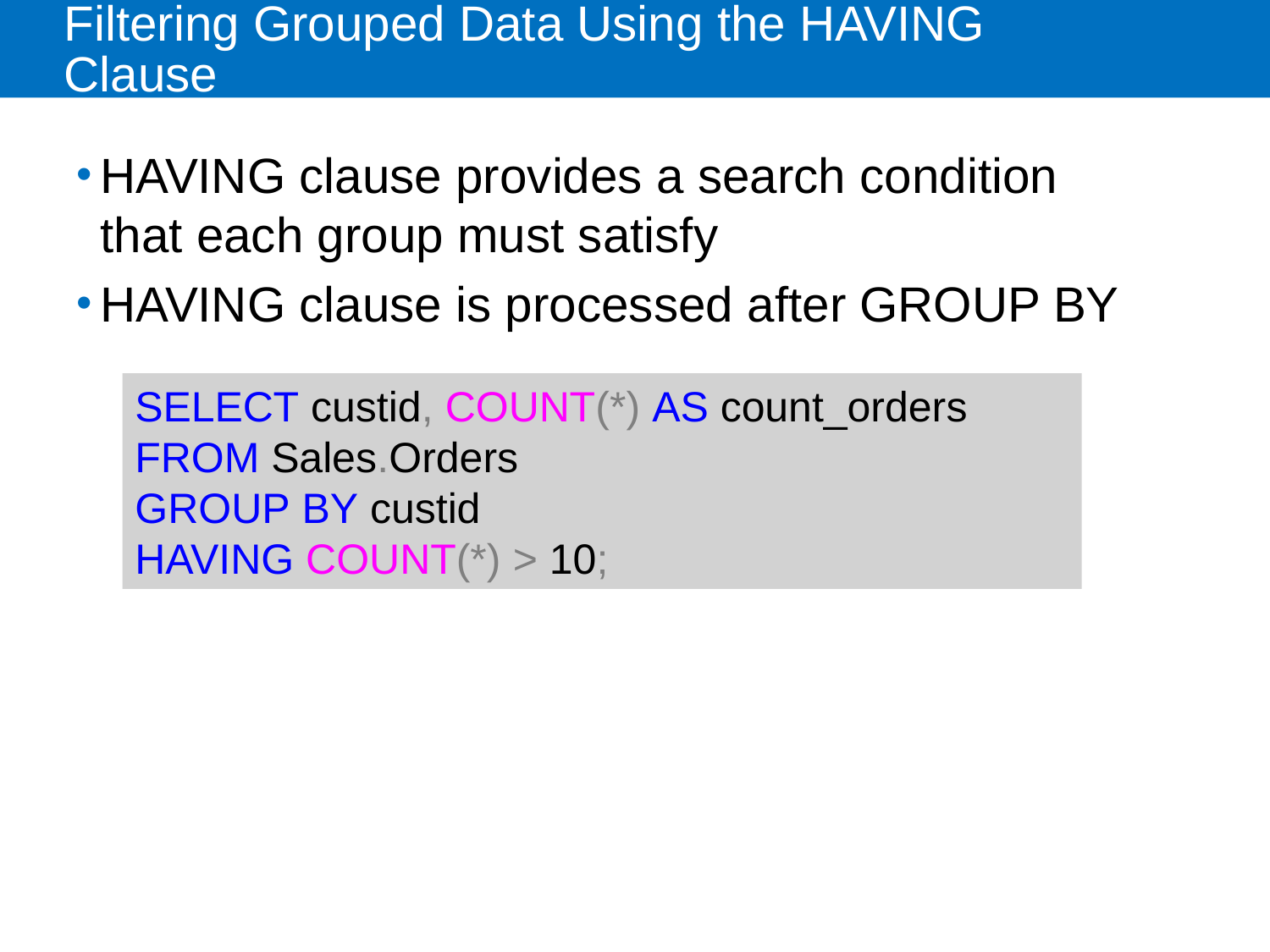

# Filtering Grouped Data Using the HAVING Clause
HAVING clause provides a search condition that each group must satisfy
HAVING clause is processed after GROUP BY

SELECT custid, COUNT(*) AS count_orders
FROM Sales.Orders
GROUP BY custid
HAVING COUNT(*) > 10;